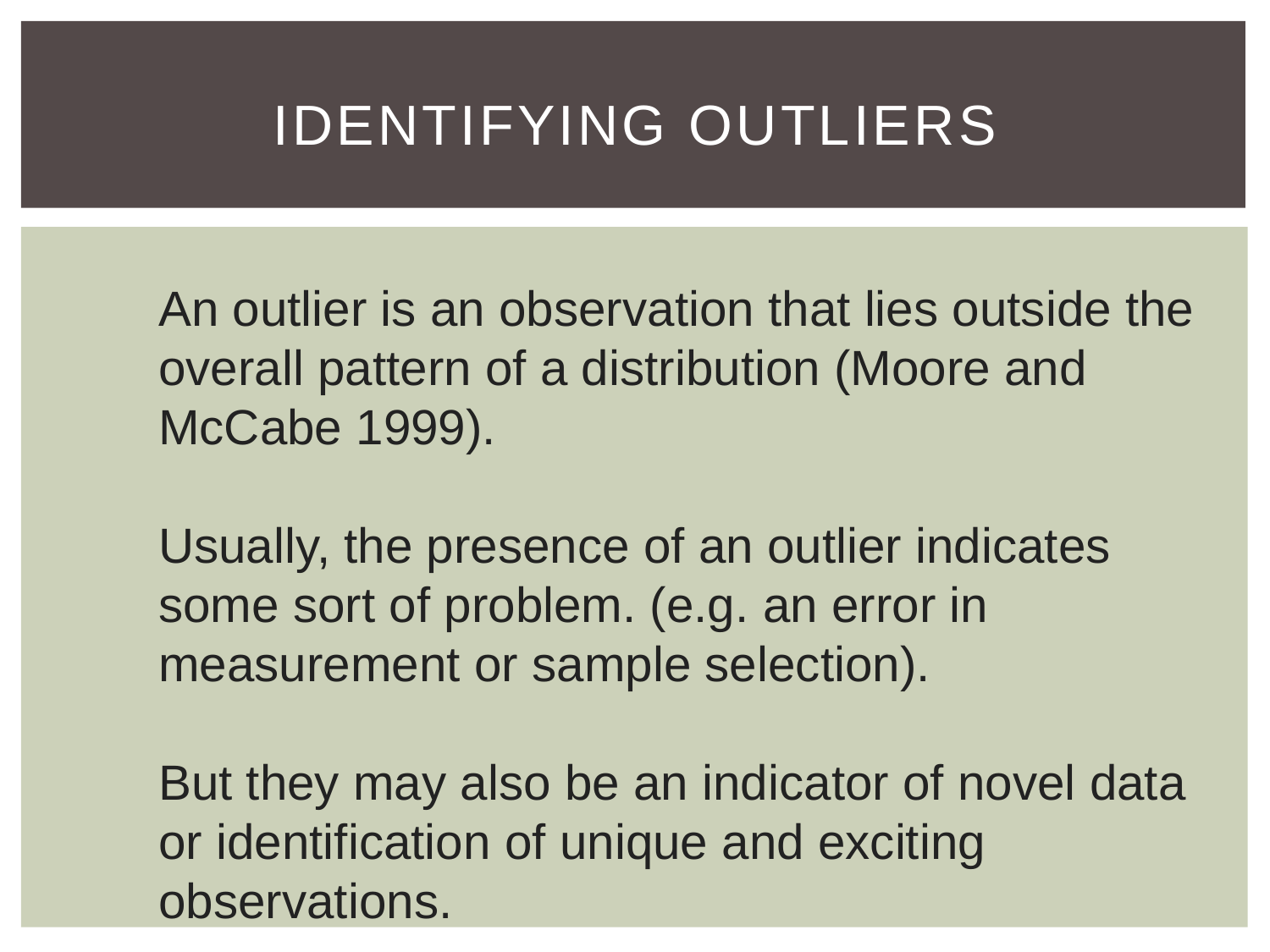

# Identifying outliers

An outlier is an observation that lies outside the overall pattern of a distribution (Moore and McCabe 1999).

Usually, the presence of an outlier indicates some sort of problem. (e.g. an error in measurement or sample selection).

But they may also be an indicator of novel data or identification of unique and exciting observations.